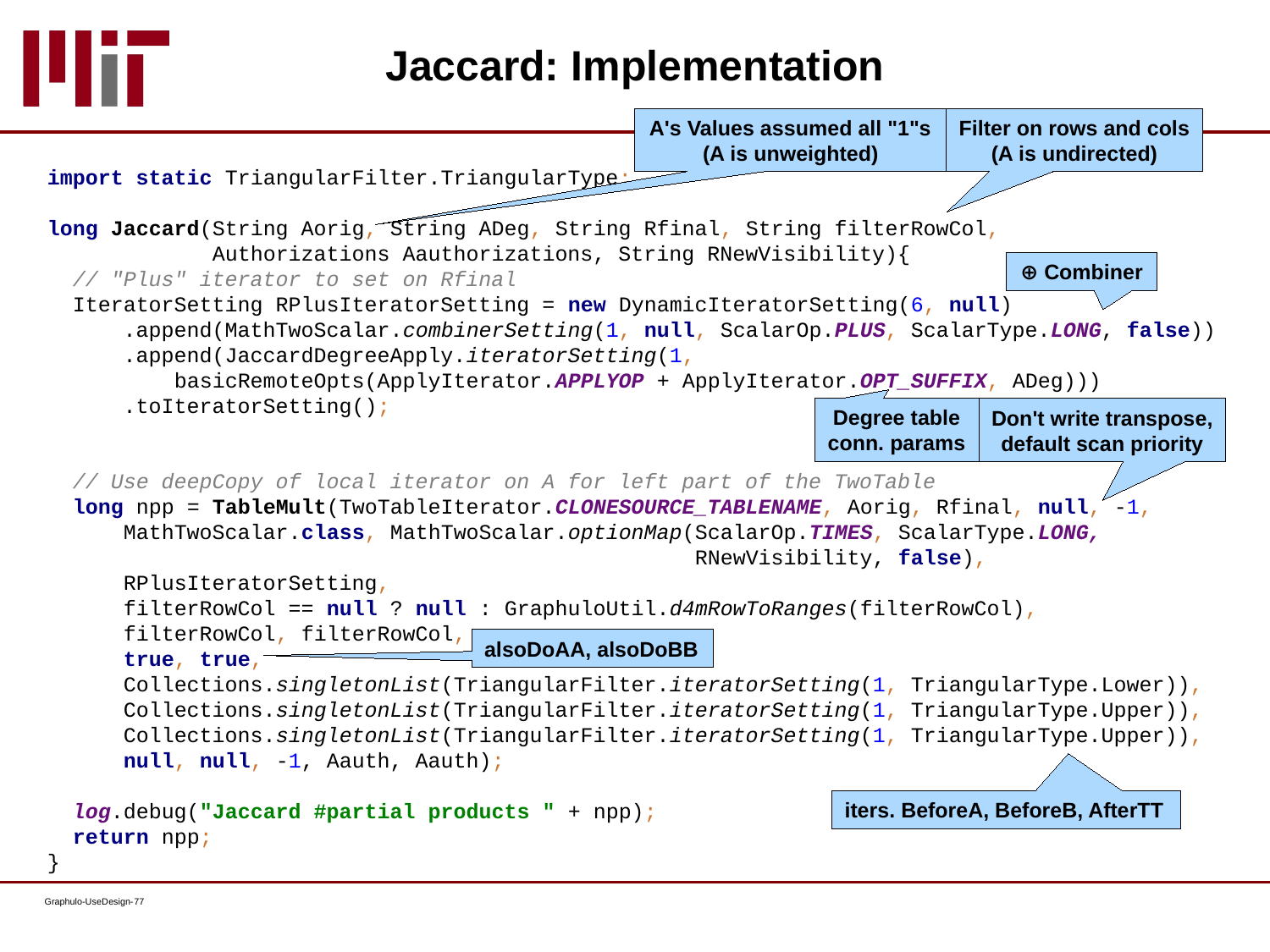

# Jaccard: Implementation
A's Values assumed all "1"s
(A is unweighted)
Filter on rows and cols
(A is undirected)
import static TriangularFilter.TriangularType;
long Jaccard(String Aorig, String ADeg, String Rfinal, String filterRowCol,
             Authorizations Aauthorizations, String RNewVisibility){
  // "Plus" iterator to set on Rfinal
  IteratorSetting RPlusIteratorSetting = new DynamicIteratorSetting(6, null)
      .append(MathTwoScalar.combinerSetting(1, null, ScalarOp.PLUS, ScalarType.LONG, false))
      .append(JaccardDegreeApply.iteratorSetting(1,
          basicRemoteOpts(ApplyIterator.APPLYOP + ApplyIterator.OPT_SUFFIX, ADeg)))
      .toIteratorSetting();
  // Use deepCopy of local iterator on A for left part of the TwoTable
  long npp = TableMult(TwoTableIterator.CLONESOURCE_TABLENAME, Aorig, Rfinal, null, -1,
      MathTwoScalar.class, MathTwoScalar.optionMap(ScalarOp.TIMES, ScalarType.LONG,
                                                   RNewVisibility, false),
      RPlusIteratorSetting,
      filterRowCol == null ? null : GraphuloUtil.d4mRowToRanges(filterRowCol),
      filterRowCol, filterRowCol,
      true, true,
      Collections.singletonList(TriangularFilter.iteratorSetting(1, TriangularType.Lower)),
      Collections.singletonList(TriangularFilter.iteratorSetting(1, TriangularType.Upper)),
      Collections.singletonList(TriangularFilter.iteratorSetting(1, TriangularType.Upper)),
      null, null, -1, Aauth, Aauth);
  log.debug("Jaccard #partial products " + npp);
  return npp;
}
⊕ Combiner
Degree table conn. params
Don't write transpose, default scan priority
alsoDoAA, alsoDoBB
iters. BeforeA, BeforeB, AfterTT